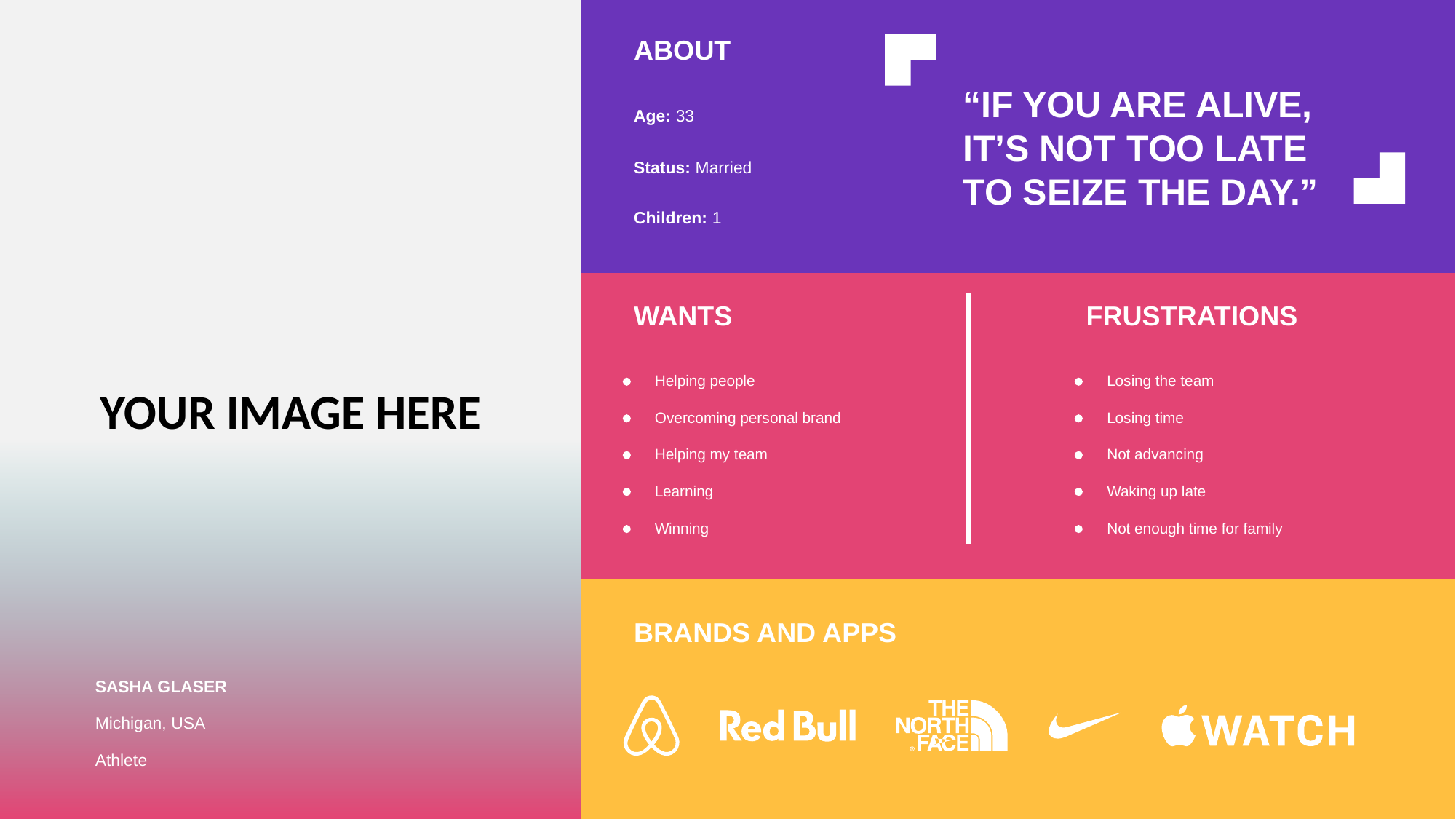

YOUR IMAGE HERE

ABOUT

“IF YOU ARE ALIVE, IT’S NOT TOO LATE TO SEIZE THE DAY.”
Age: 33
Status: Married

Children: 1

WANTS
FRUSTRATIONS
Losing the team

Losing time

Not advancing

Waking up late

Not enough time for family

Helping people

Overcoming personal brand

Helping my team

Learning

Winning

BRANDS AND APPS
SASHA GLASER

Michigan, USA

Athlete